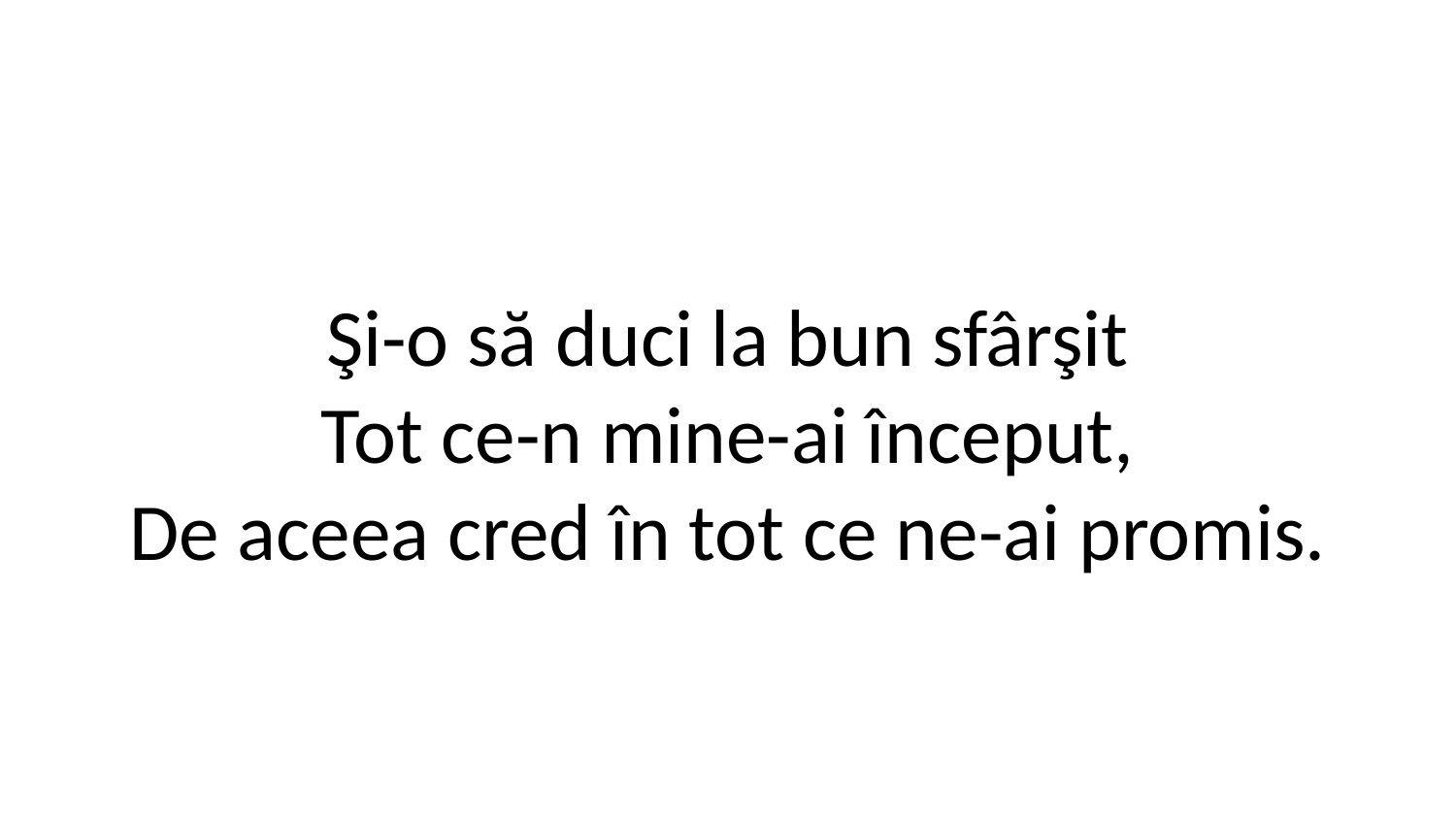

Şi-o să duci la bun sfârşit
Tot ce-n mine-ai început,
De aceea cred în tot ce ne-ai promis.